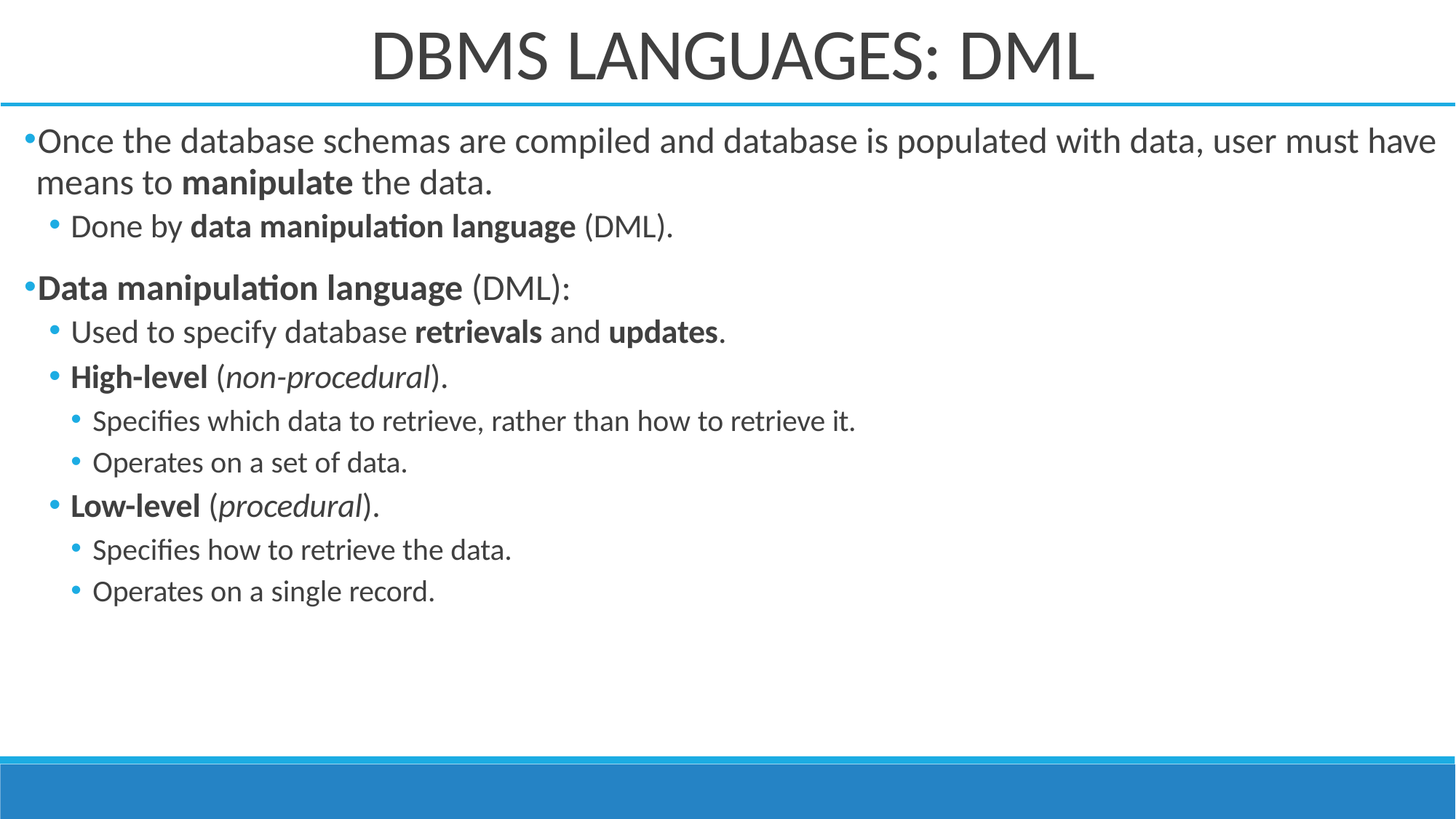

# DBMS LANGUAGES: DML

Once the database schemas are compiled and database is populated with data, user must have
means to manipulate the data.
Done by data manipulation language (DML).
Data manipulation language (DML):
Used to specify database retrievals and updates.
High-level (non-procedural).
Specifies which data to retrieve, rather than how to retrieve it.
Operates on a set of data.
Low-level (procedural).
Specifies how to retrieve the data.
Operates on a single record.